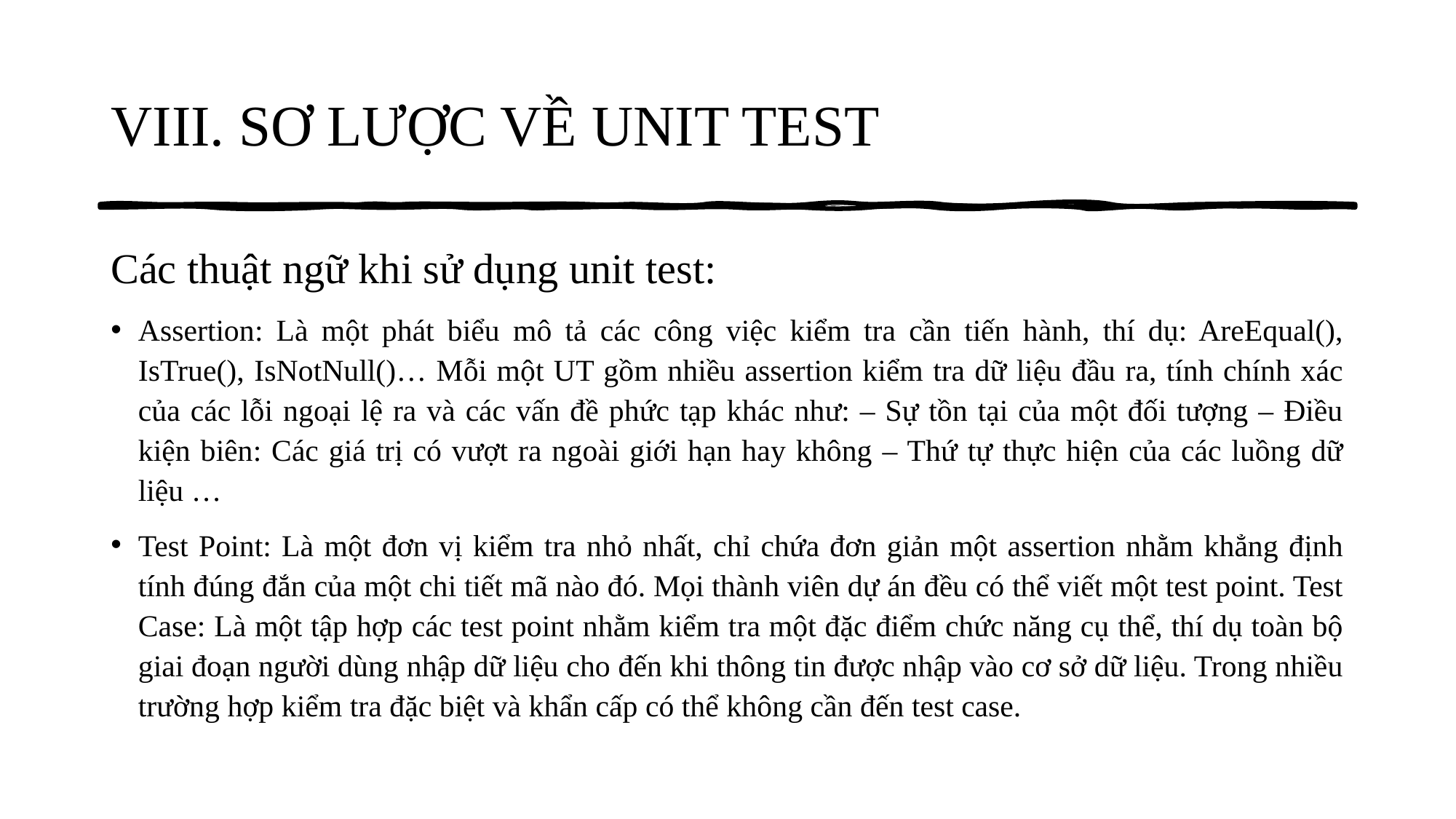

# VIII. SƠ LƯỢC VỀ UNIT TEST
Các thuật ngữ khi sử dụng unit test:
Assertion: Là một phát biểu mô tả các công việc kiểm tra cần tiến hành, thí dụ: AreEqual(), IsTrue(), IsNotNull()… Mỗi một UT gồm nhiều assertion kiểm tra dữ liệu đầu ra, tính chính xác của các lỗi ngoại lệ ra và các vấn đề phức tạp khác như: – Sự tồn tại của một đối tượng – Điều kiện biên: Các giá trị có vượt ra ngoài giới hạn hay không – Thứ tự thực hiện của các luồng dữ liệu …
Test Point: Là một đơn vị kiểm tra nhỏ nhất, chỉ chứa đơn giản một assertion nhằm khẳng định tính đúng đắn của một chi tiết mã nào đó. Mọi thành viên dự án đều có thể viết một test point. Test Case: Là một tập hợp các test point nhằm kiểm tra một đặc điểm chức năng cụ thể, thí dụ toàn bộ giai đoạn người dùng nhập dữ liệu cho đến khi thông tin được nhập vào cơ sở dữ liệu. Trong nhiều trường hợp kiểm tra đặc biệt và khẩn cấp có thể không cần đến test case.